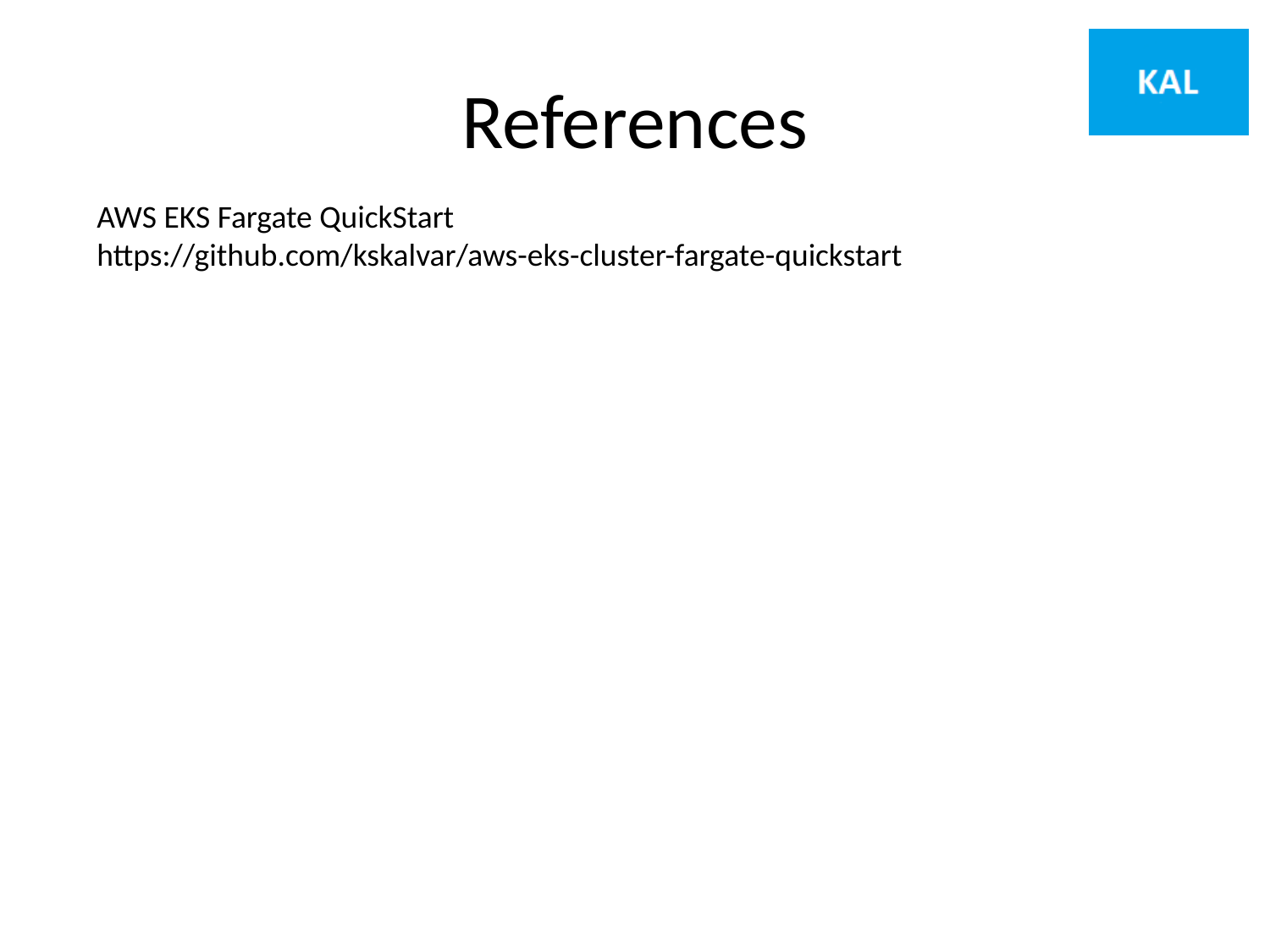

# References
AWS EKS Fargate QuickStart
https://github.com/kskalvar/aws-eks-cluster-fargate-quickstart